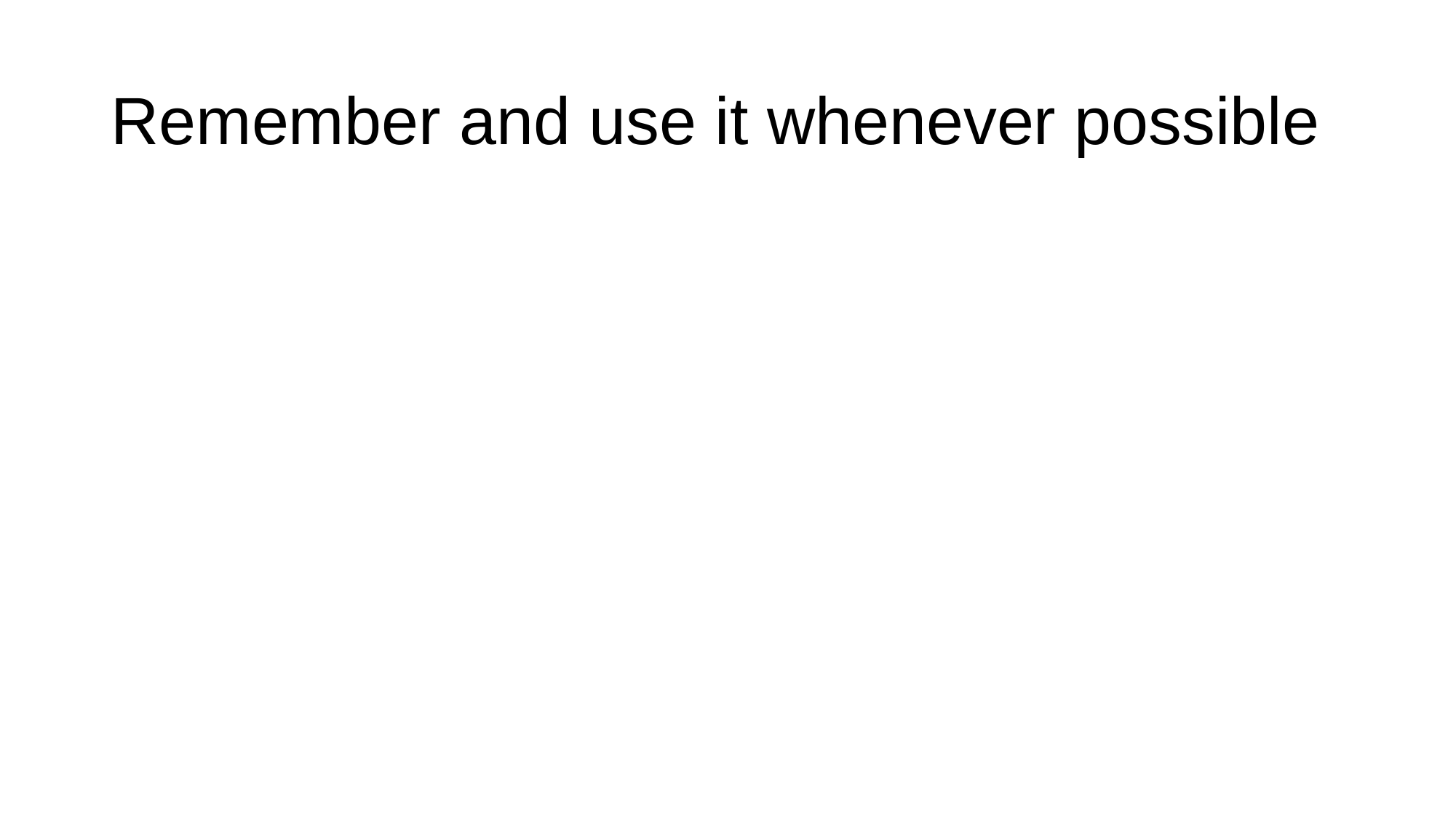

# Remember and use it whenever possible